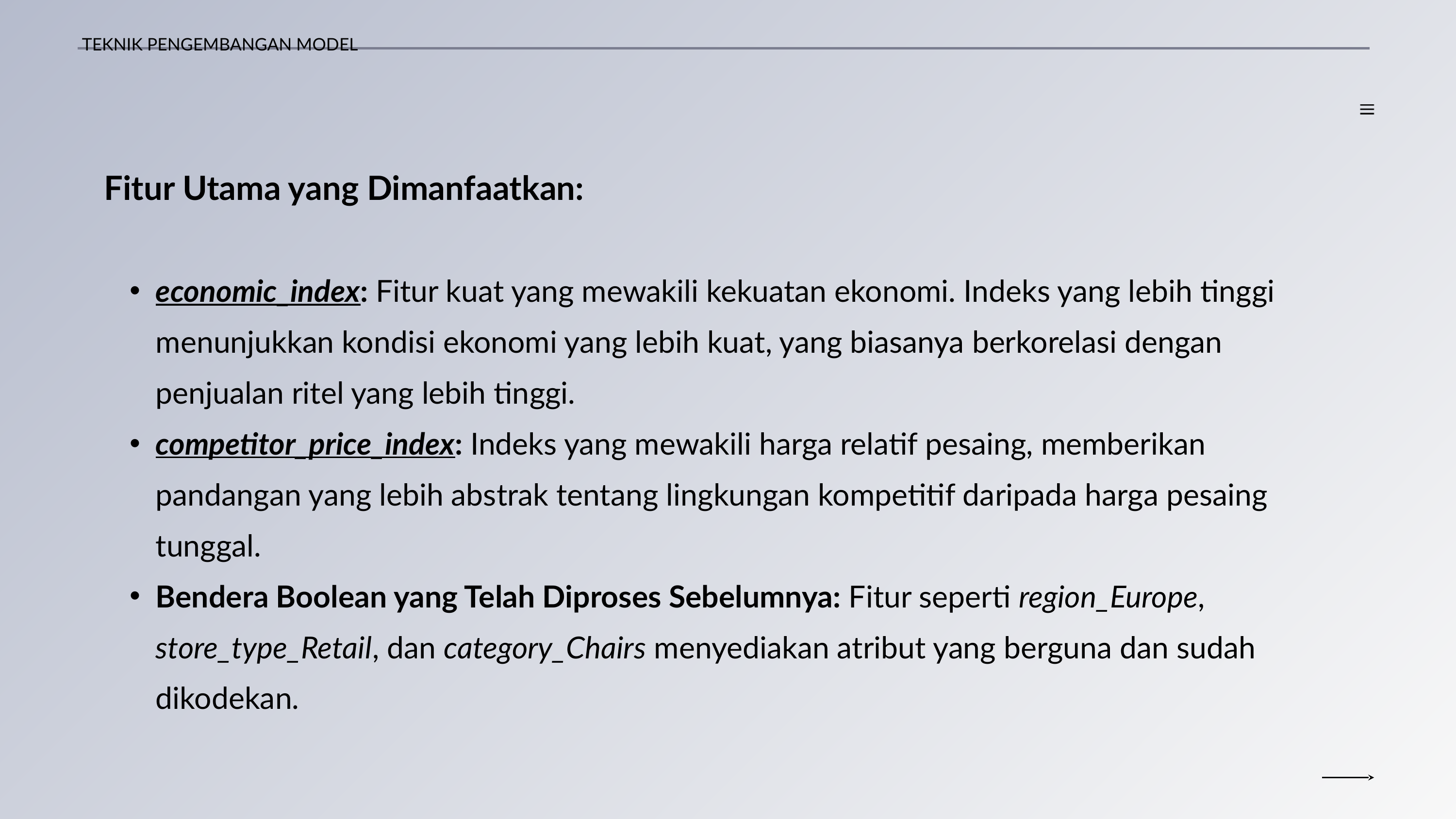

TEKNIK PENGEMBANGAN MODEL

Fitur Utama yang Dimanfaatkan:

economic_index: Fitur kuat yang mewakili kekuatan ekonomi. Indeks yang lebih tinggi menunjukkan kondisi ekonomi yang lebih kuat, yang biasanya berkorelasi dengan penjualan ritel yang lebih tinggi.
competitor_price_index: Indeks yang mewakili harga relatif pesaing, memberikan pandangan yang lebih abstrak tentang lingkungan kompetitif daripada harga pesaing tunggal.
Bendera Boolean yang Telah Diproses Sebelumnya: Fitur seperti region_Europe, store_type_Retail, dan category_Chairs menyediakan atribut yang berguna dan sudah dikodekan.